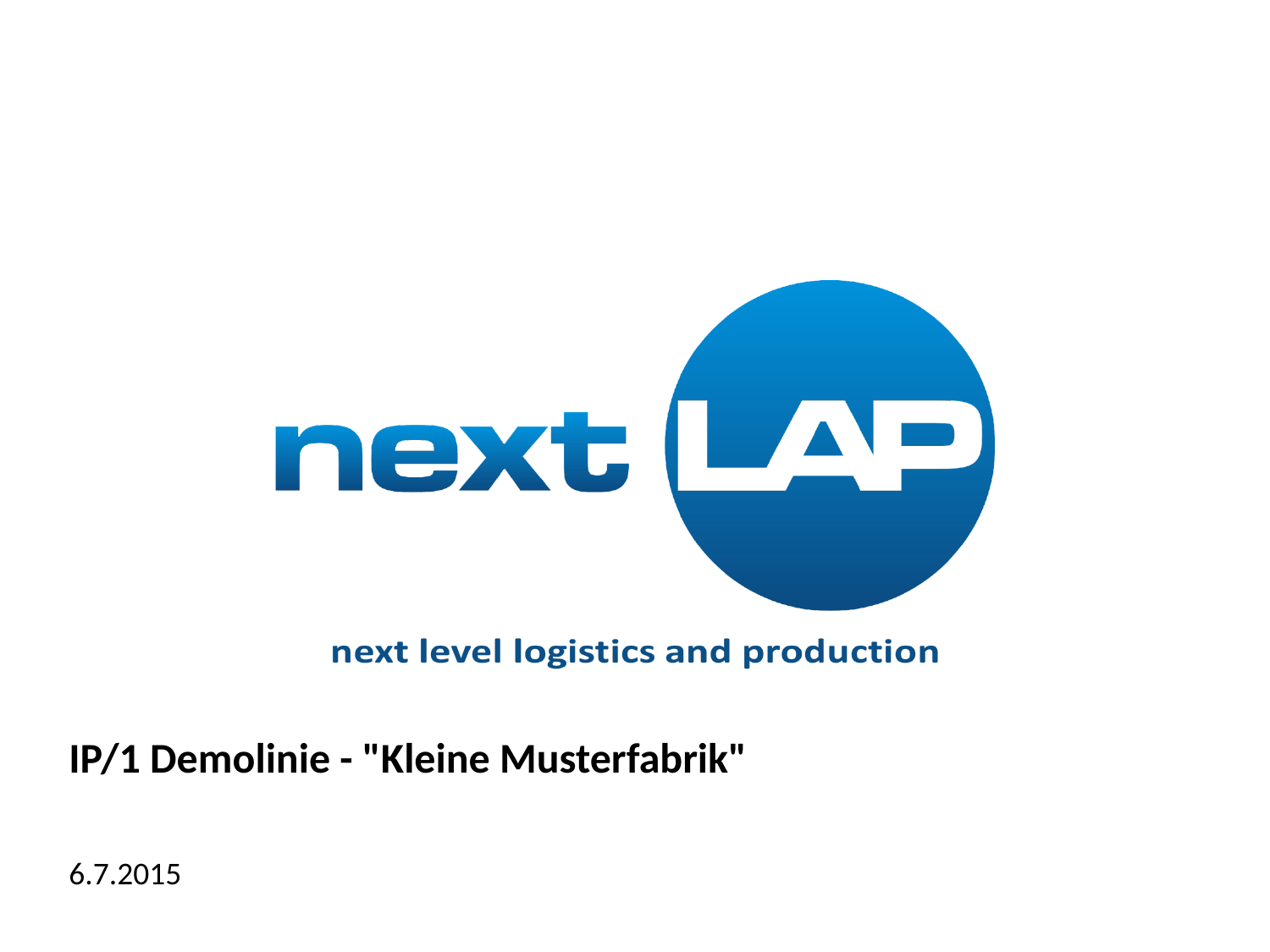

# IP/1 Demolinie - "Kleine Musterfabrik"
6.7.2015